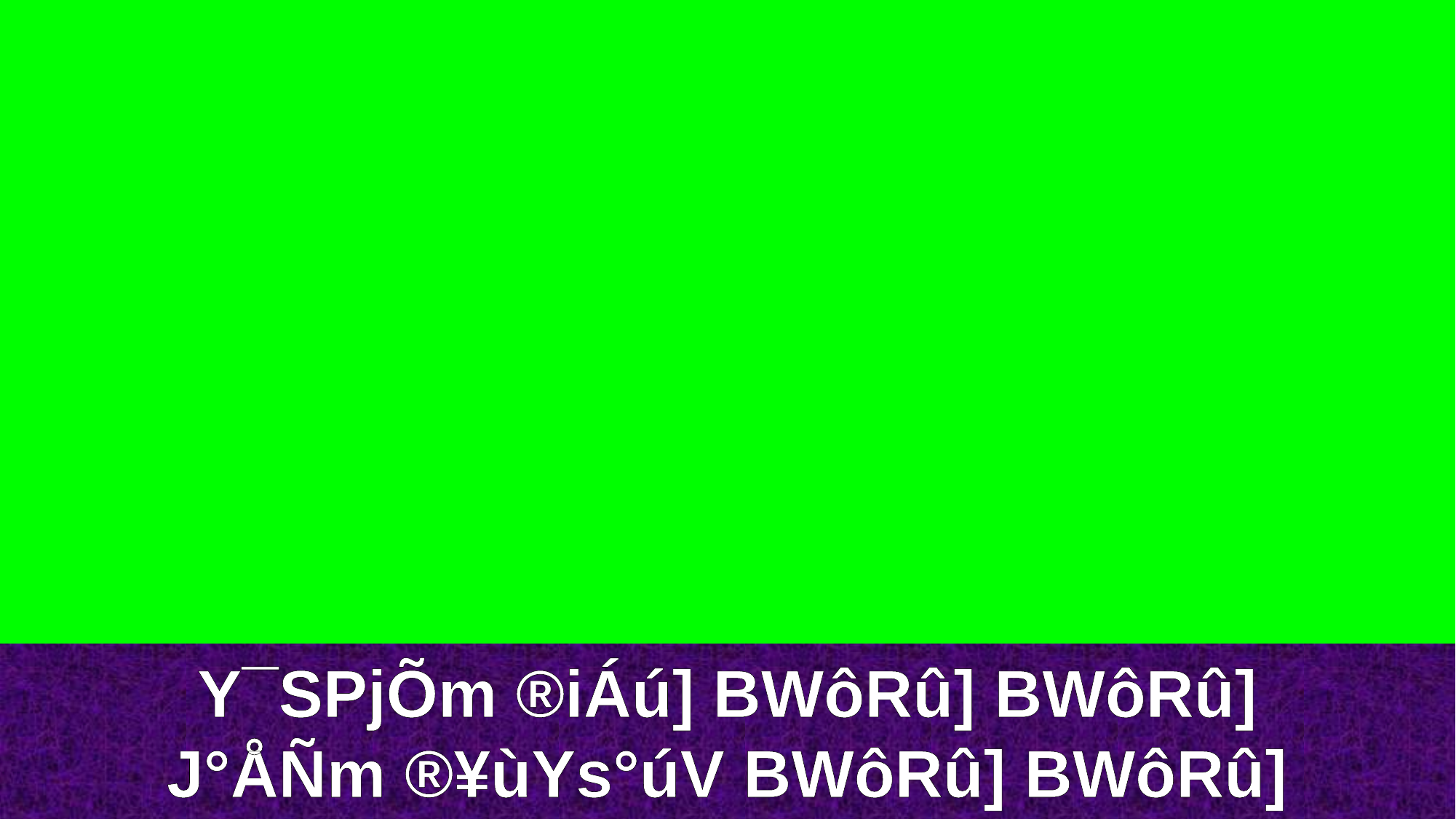

Y¯SPjÕm ®iÁú] BWôRû] BWôRû]
J°ÅÑm ®¥ùYs°úV BWôRû] BWôRû]